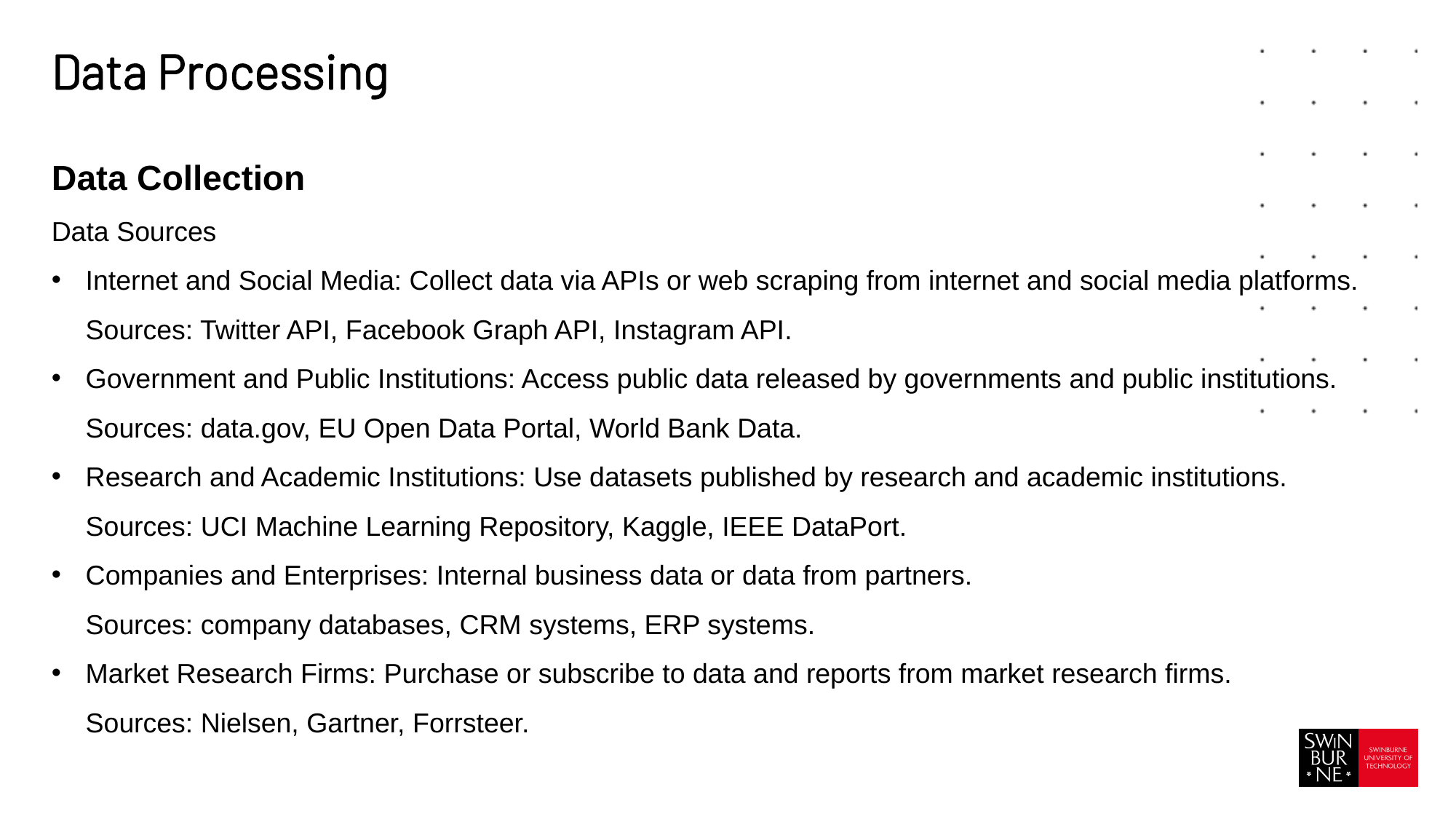

# Data Processing
Data Collection
Data Sources
Internet and Social Media: Collect data via APIs or web scraping from internet and social media platforms.
Sources: Twitter API, Facebook Graph API, Instagram API.
Government and Public Institutions: Access public data released by governments and public institutions.
Sources: data.gov, EU Open Data Portal, World Bank Data.
Research and Academic Institutions: Use datasets published by research and academic institutions.
Sources: UCI Machine Learning Repository, Kaggle, IEEE DataPort.
Companies and Enterprises: Internal business data or data from partners.
Sources: company databases, CRM systems, ERP systems.
Market Research Firms: Purchase or subscribe to data and reports from market research firms.
Sources: Nielsen, Gartner, Forrsteer.